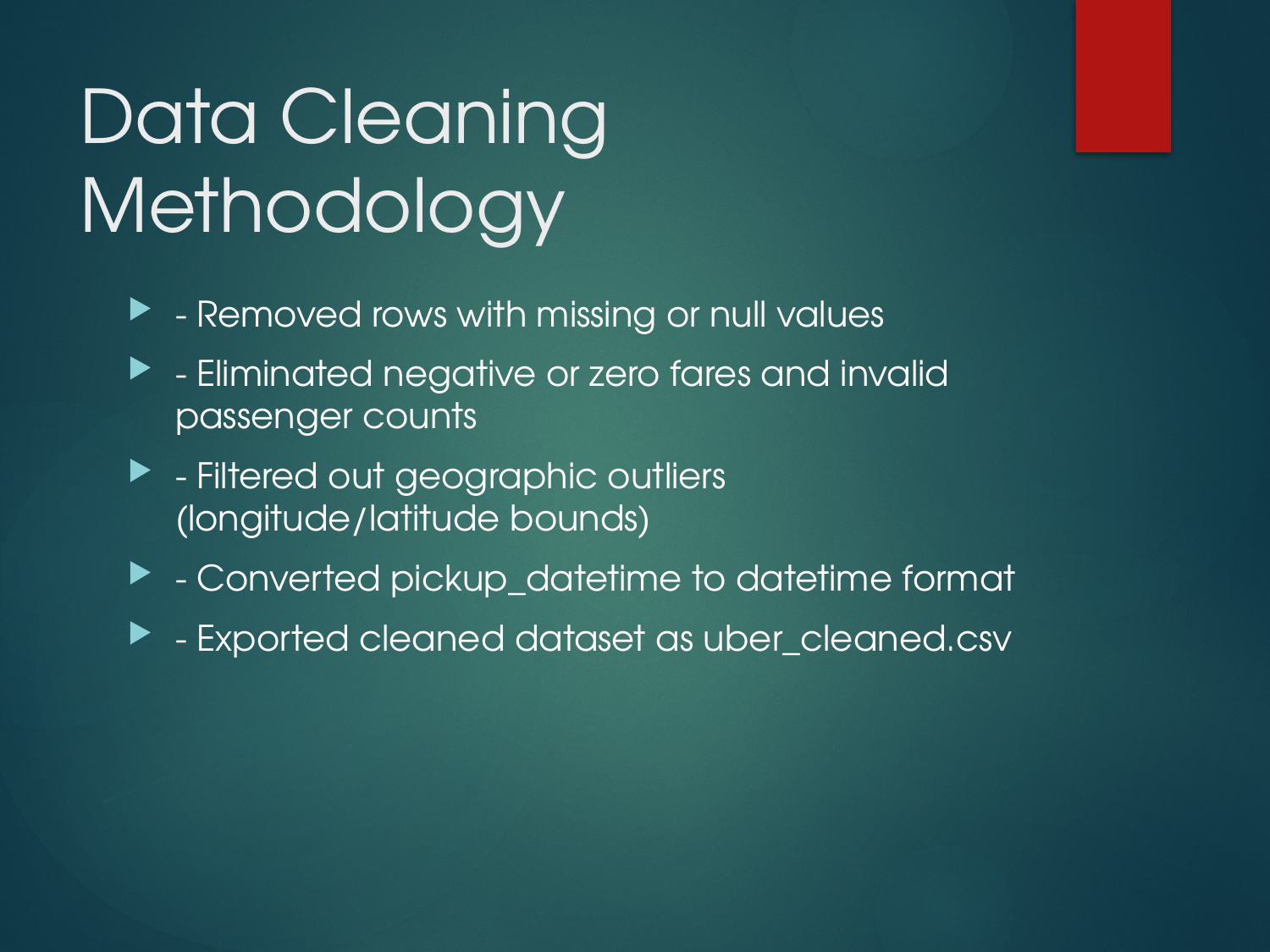

# Data Cleaning Methodology
- Removed rows with missing or null values
- Eliminated negative or zero fares and invalid passenger counts
- Filtered out geographic outliers (longitude/latitude bounds)
- Converted pickup_datetime to datetime format
- Exported cleaned dataset as uber_cleaned.csv